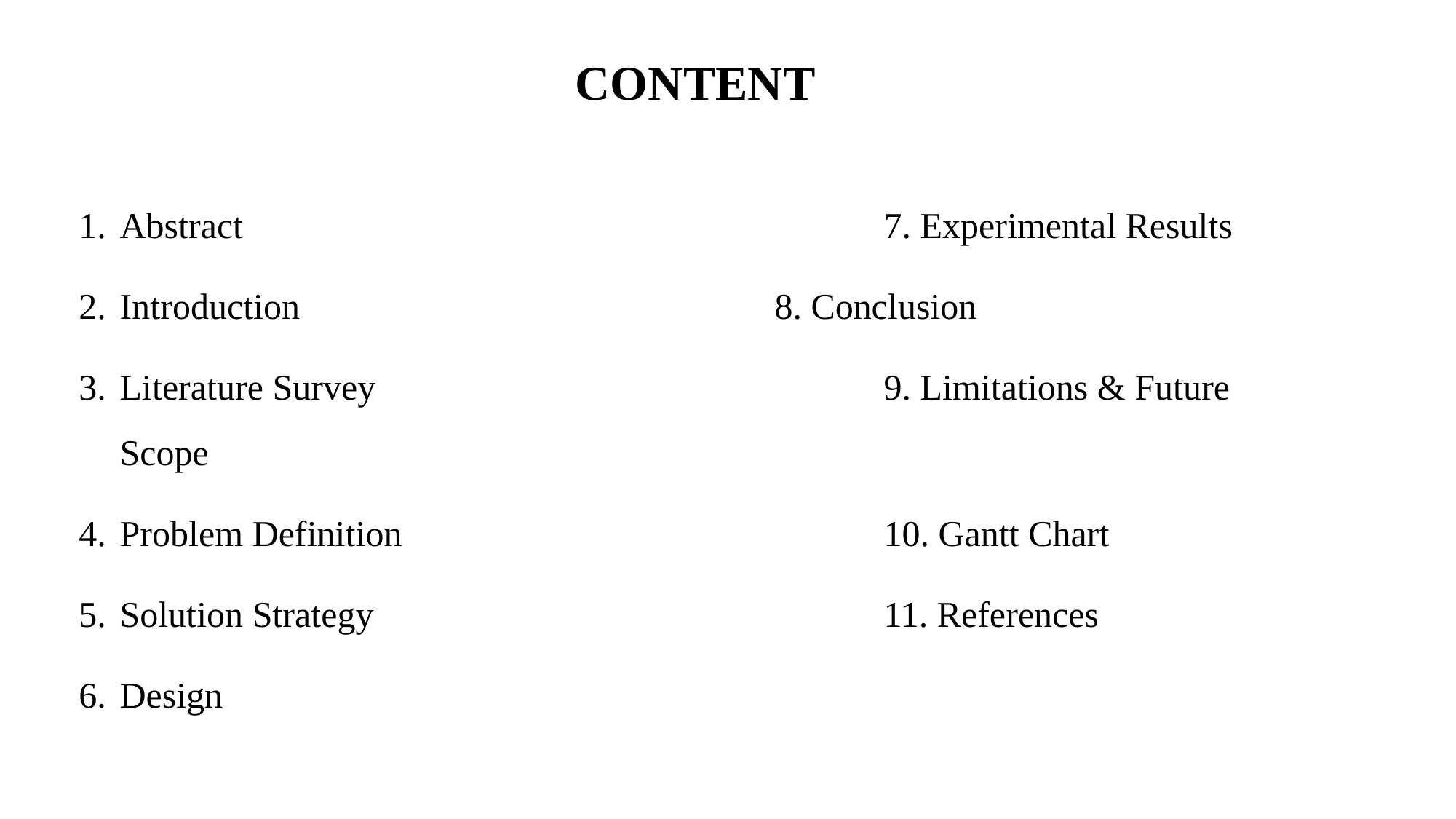

# CONTENT
Abstract						7. Experimental Results
Introduction					8. Conclusion
Literature Survey					9. Limitations & Future Scope
Problem Definition					10. Gantt Chart
Solution Strategy					11. References
Design